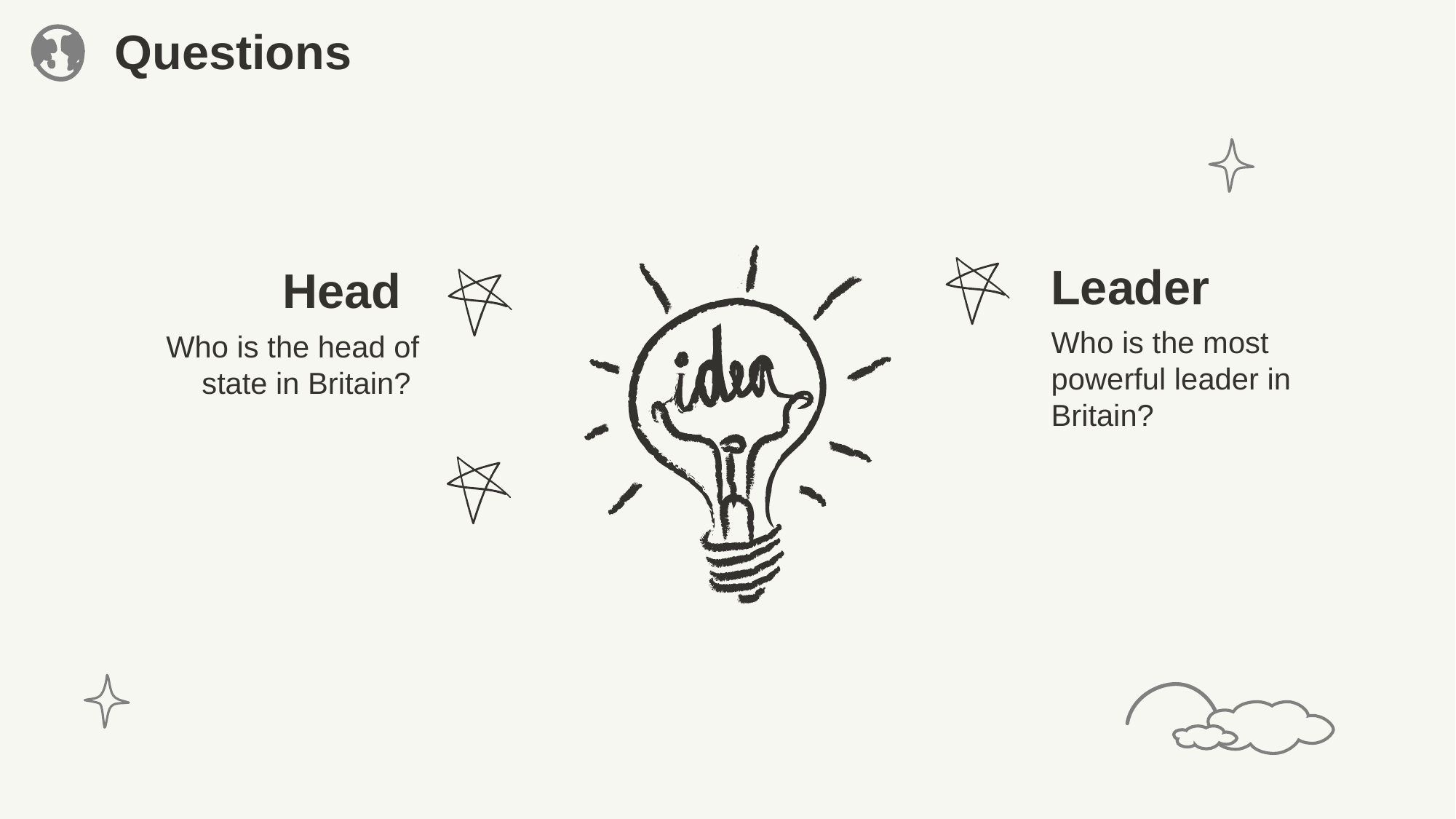

Questions

Leader

Head

Who is the most powerful leader in Britain?

Who is the head of state in Britain?